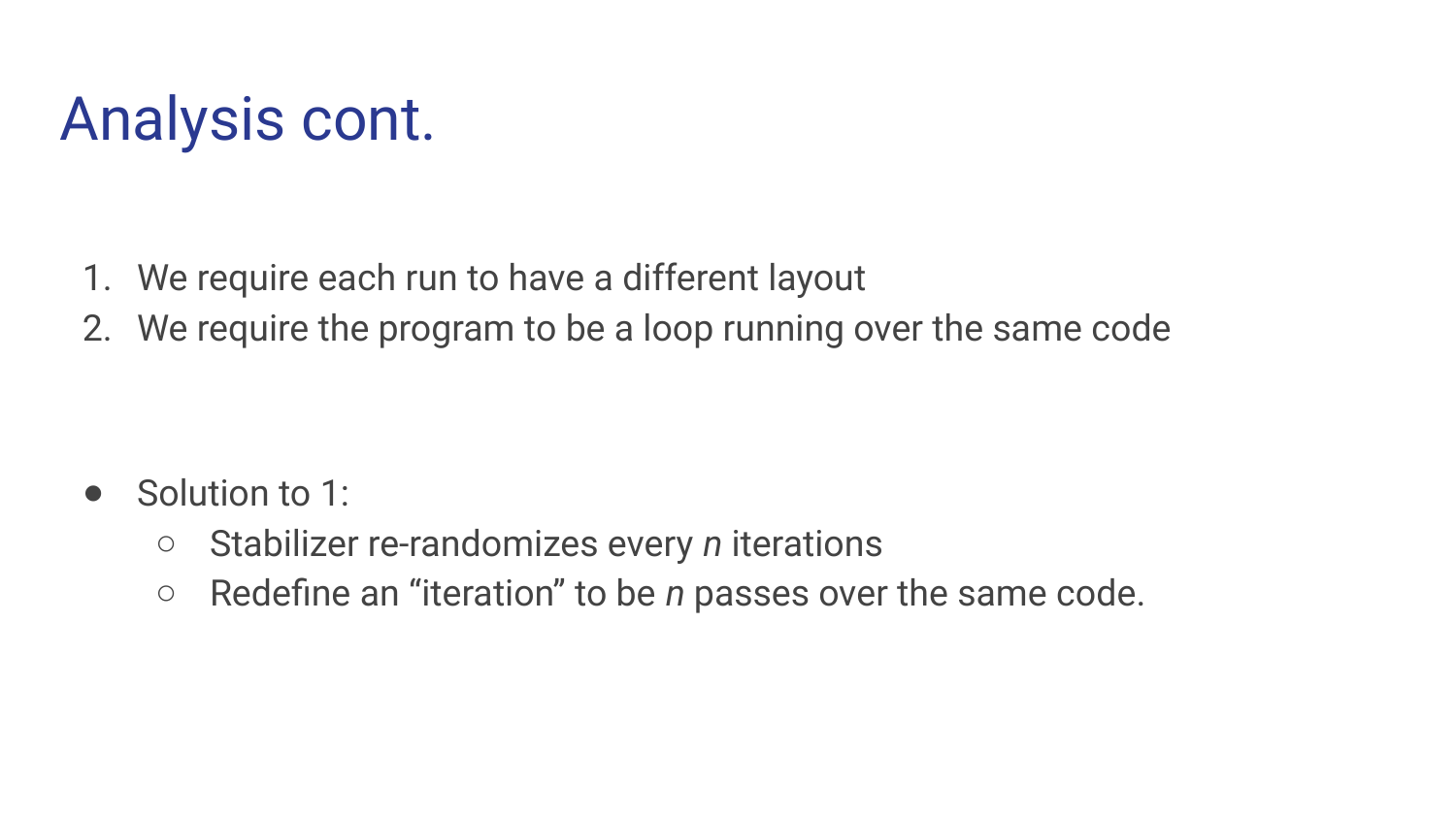

# Analysis cont.
We require each run to have a different layout
We require the program to be a loop running over the same code

Solution to 1:
Stabilizer re-randomizes every n iterations
Redefine an “iteration” to be n passes over the same code.